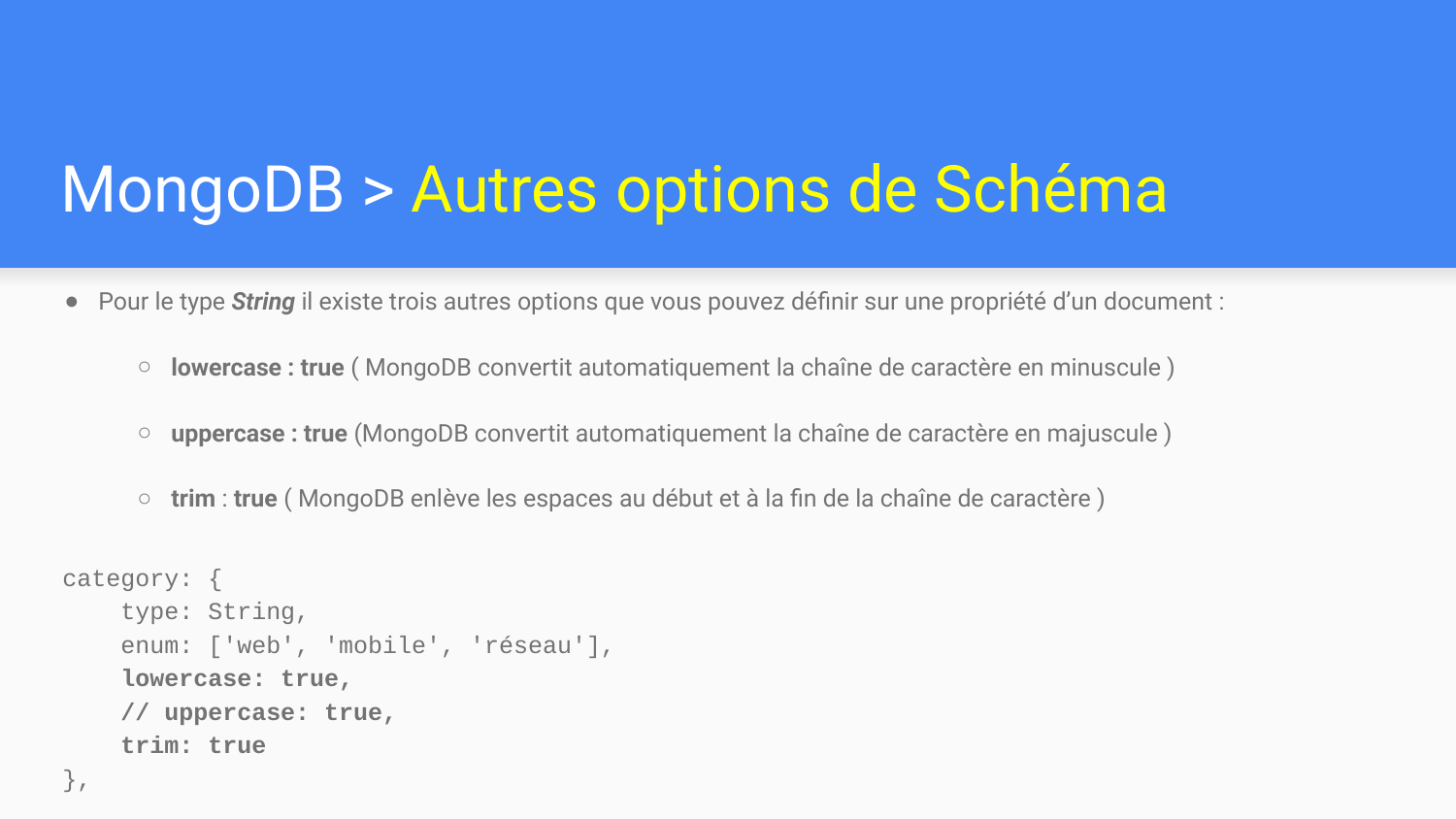

# MongoDB > Autres options de Schéma
Pour le type String il existe trois autres options que vous pouvez définir sur une propriété d’un document :
lowercase : true ( MongoDB convertit automatiquement la chaîne de caractère en minuscule )
uppercase : true (MongoDB convertit automatiquement la chaîne de caractère en majuscule )
trim : true ( MongoDB enlève les espaces au début et à la fin de la chaîne de caractère )

category: {
    type: String,
    enum: ['web', 'mobile', 'réseau'],
    lowercase: true,
    // uppercase: true,
    trim: true
},